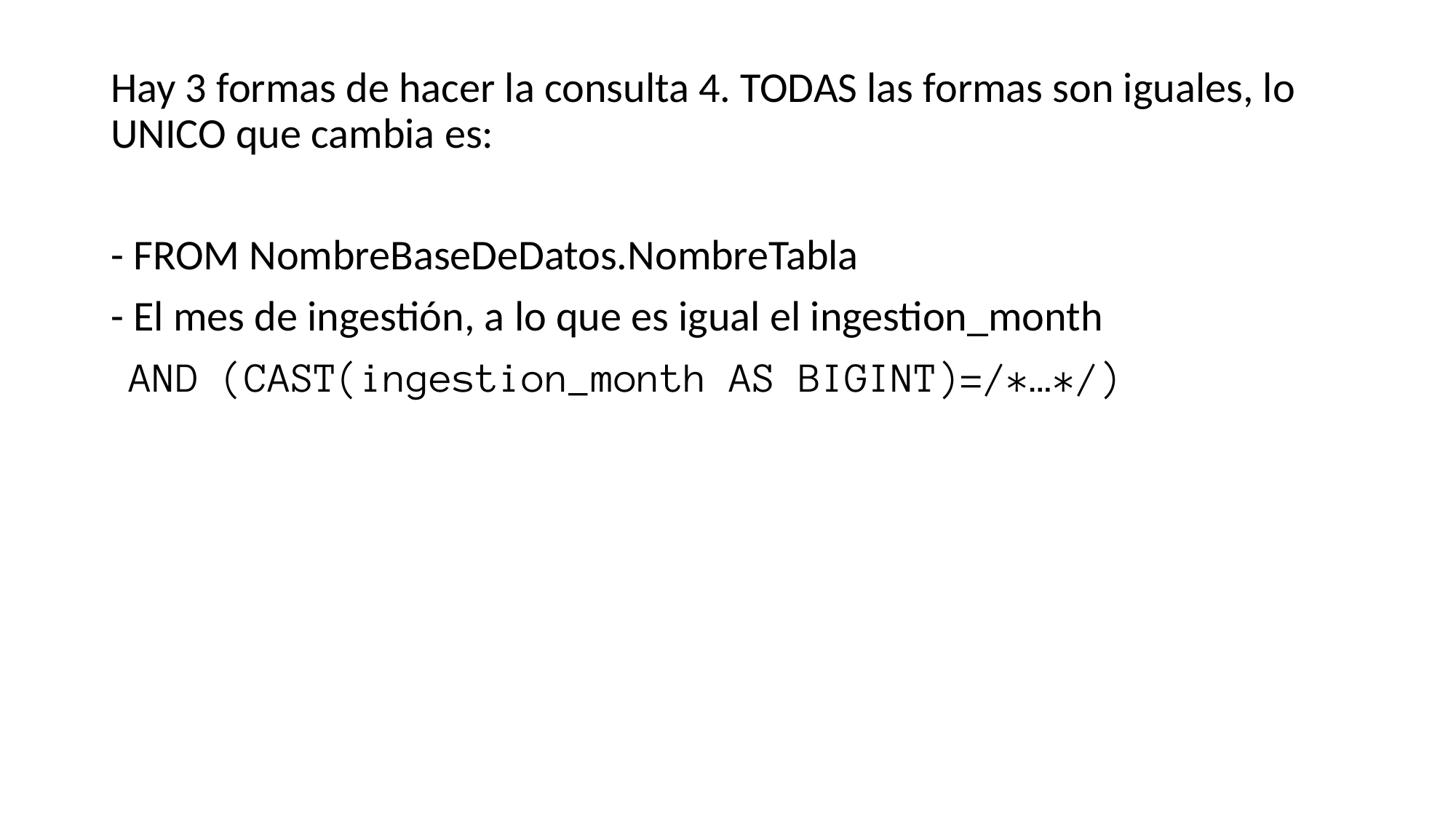

Hay 3 formas de hacer la consulta 4. TODAS las formas son iguales, lo UNICO que cambia es:

- FROM NombreBaseDeDatos.NombreTabla
- El mes de ingestión, a lo que es igual el ingestion_month
  AND (CAST(ingestion_month AS BIGINT)=/*…*/)